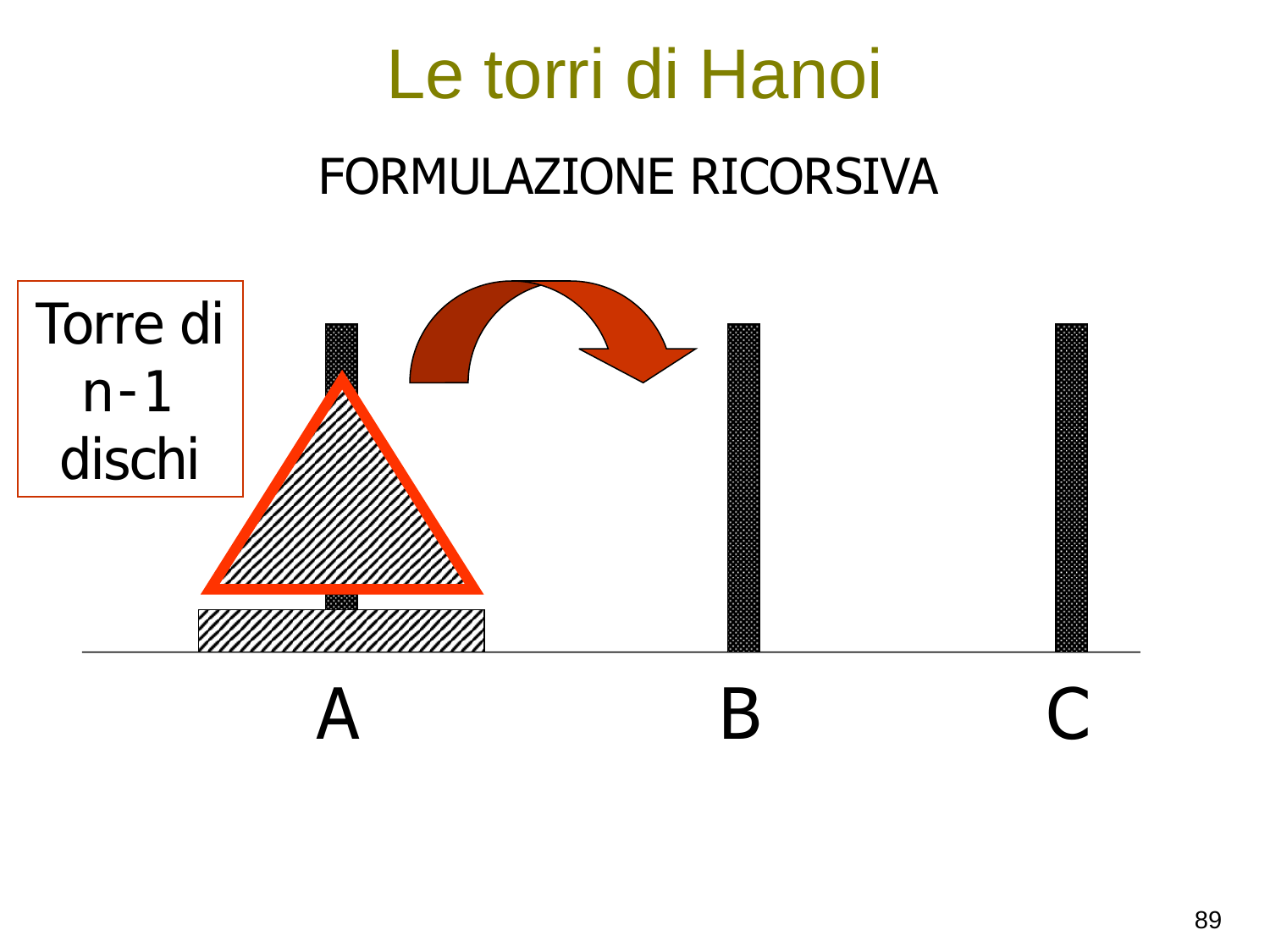

# Le torri di Hanoi
FORMULAZIONE RICORSIVA

A
B
C
Torre di n-1 dischi
89